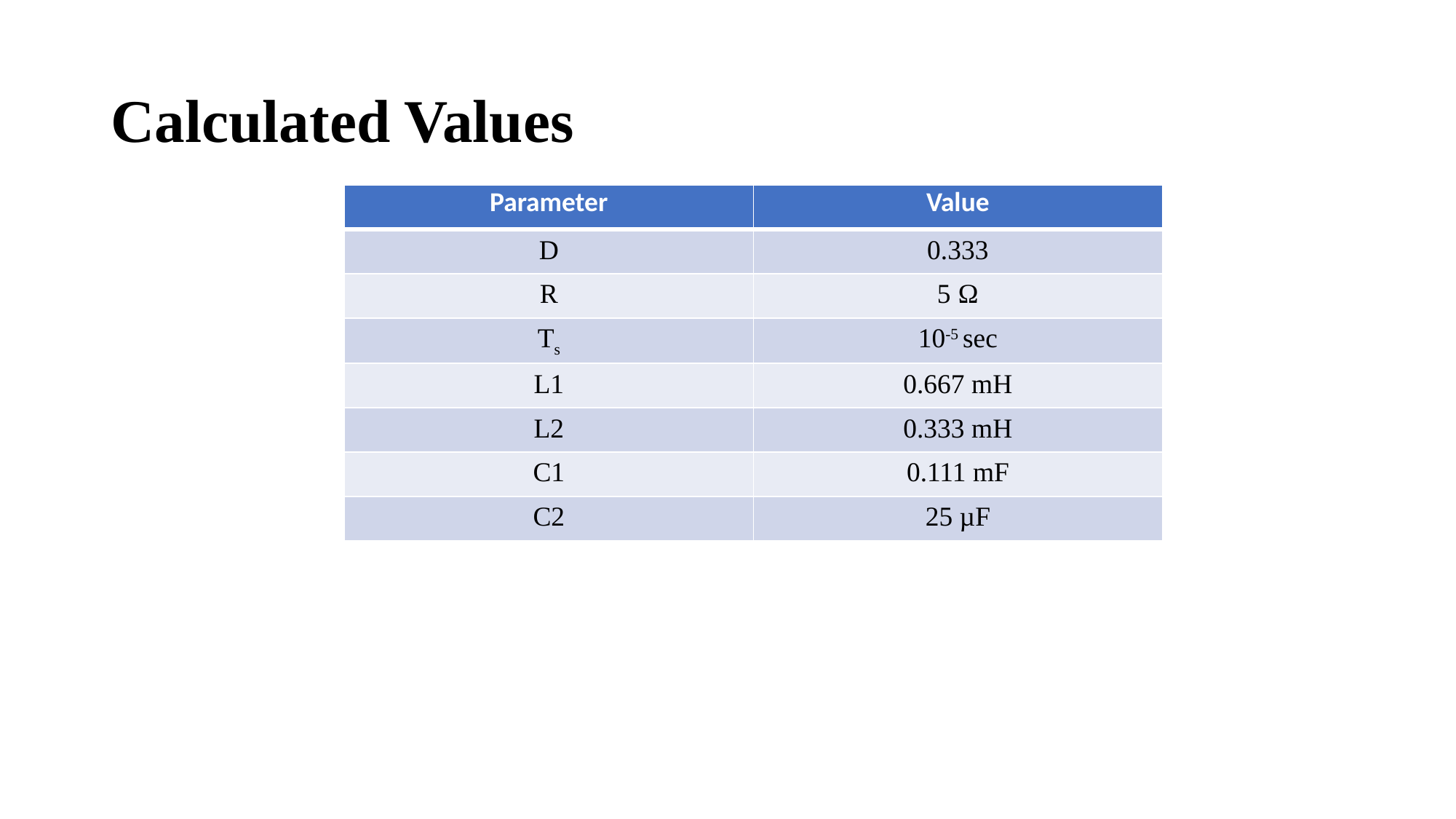

# Calculated Values

| Parameter | Value |
| --- | --- |
| D | 0.333 |
| R | 5 Ω |
| Ts | 10-5 sec |
| L1 | 0.667 mH |
| L2 | 0.333 mH |
| C1 | 0.111 mF |
| C2 | 25 µF |